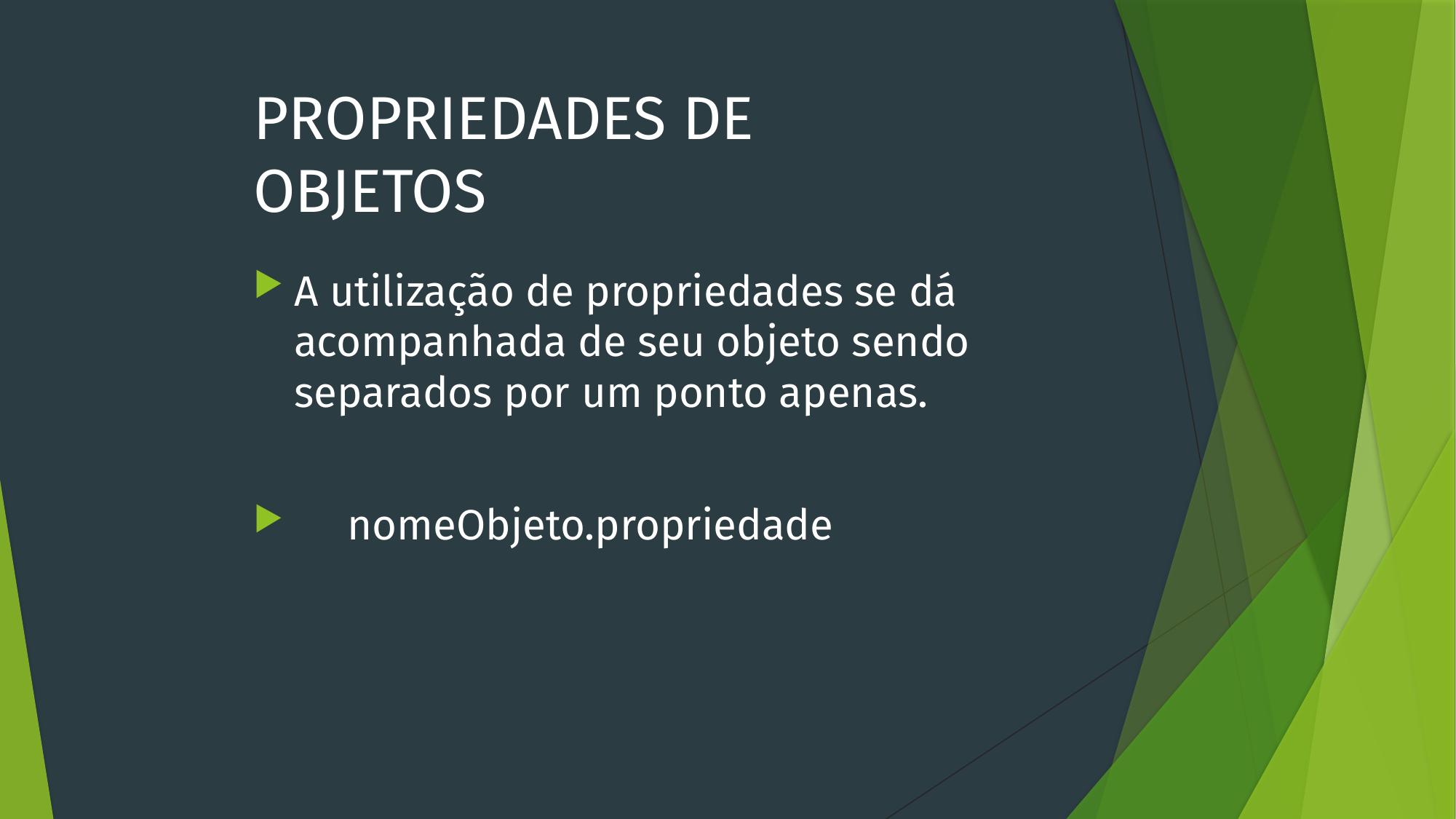

PROPRIEDADES DE OBJETOS
A utilização de propriedades se dá acompanhada de seu objeto sendo separados por um ponto apenas.

	nomeObjeto.propriedade